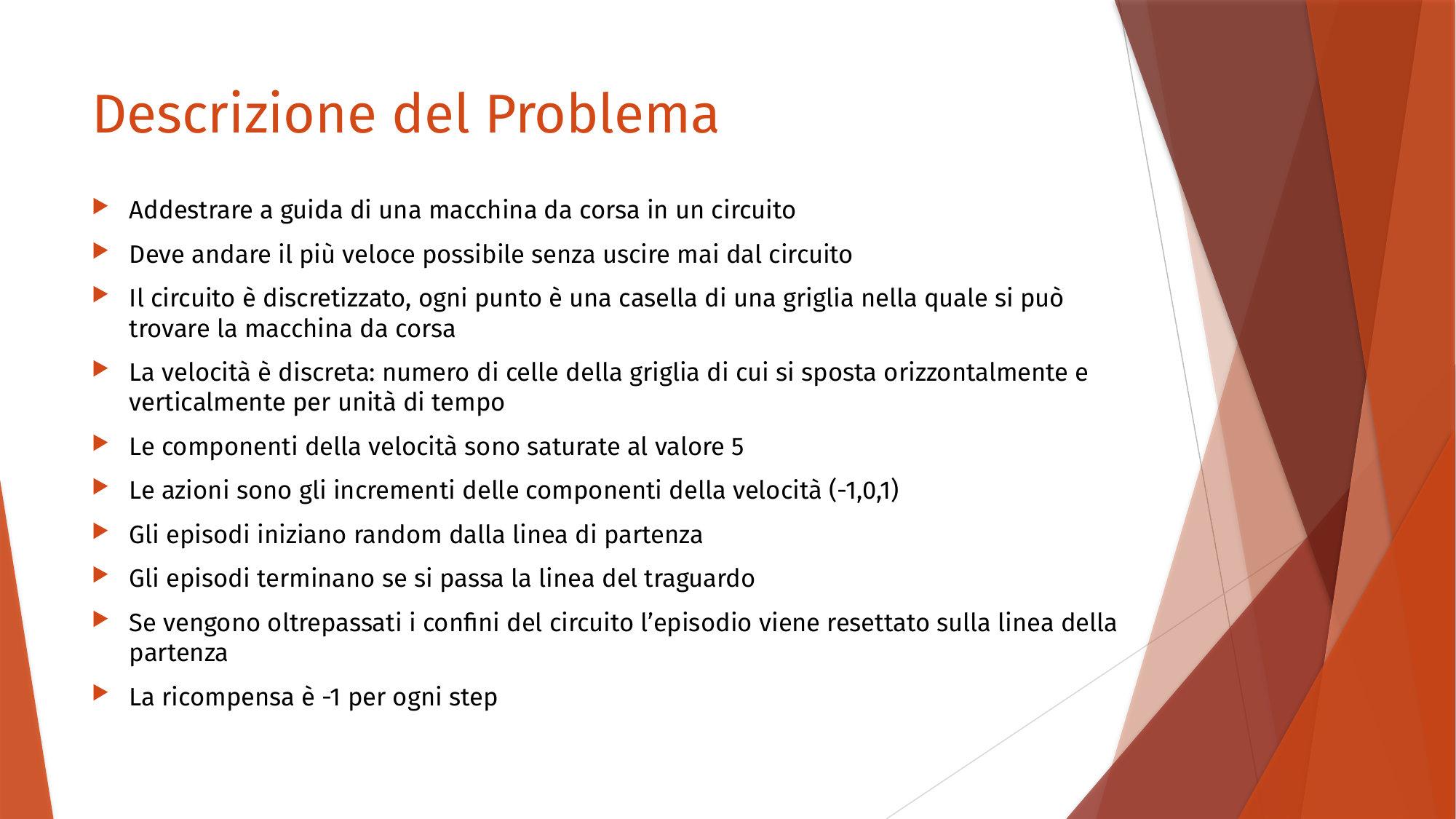

# Descrizione del Problema
Addestrare a guida di una macchina da corsa in un circuito
Deve andare il più veloce possibile senza uscire mai dal circuito
Il circuito è discretizzato, ogni punto è una casella di una griglia nella quale si può trovare la macchina da corsa
La velocità è discreta: numero di celle della griglia di cui si sposta orizzontalmente e verticalmente per unità di tempo
Le componenti della velocità sono saturate al valore 5
Le azioni sono gli incrementi delle componenti della velocità (-1,0,1)
Gli episodi iniziano random dalla linea di partenza
Gli episodi terminano se si passa la linea del traguardo
Se vengono oltrepassati i confini del circuito l’episodio viene resettato sulla linea della partenza
La ricompensa è -1 per ogni step